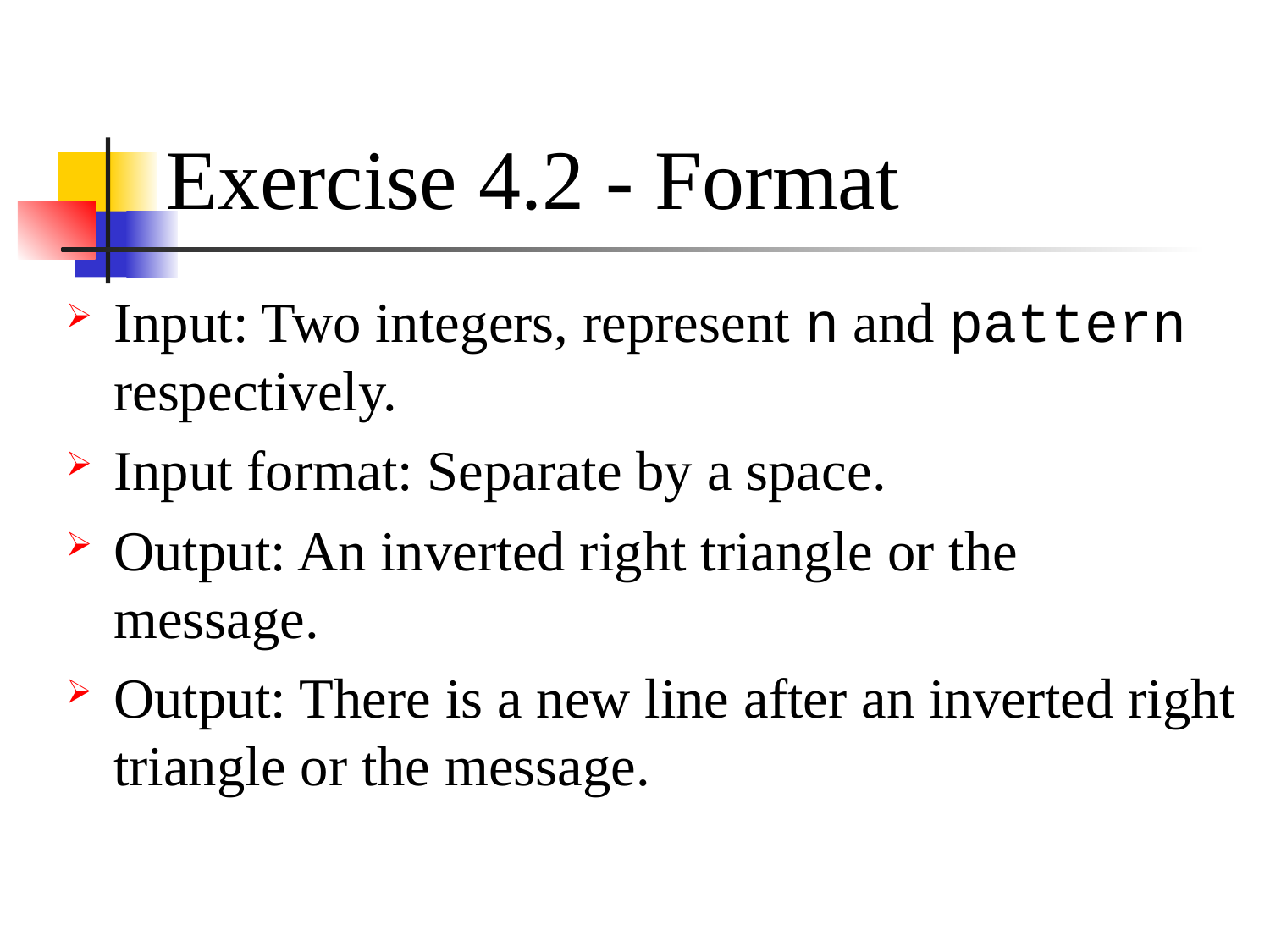

# Exercise 4.2 - Format
Input: Two integers, represent n and pattern respectively.
Input format: Separate by a space.
Output: An inverted right triangle or the message.
Output: There is a new line after an inverted right triangle or the message.
8